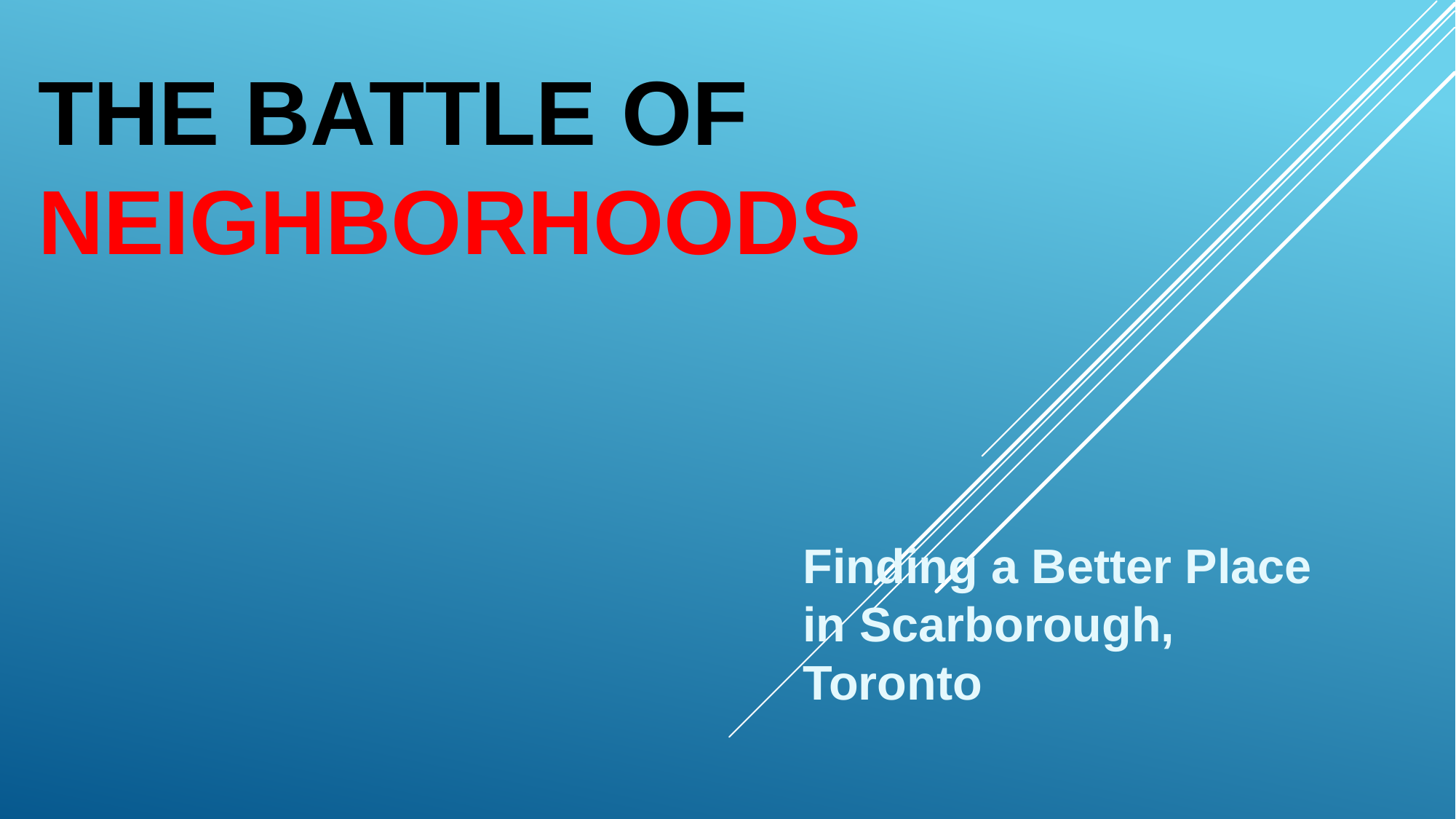

# The Battle of Neighborhoods
Finding a Better Place in Scarborough, Toronto